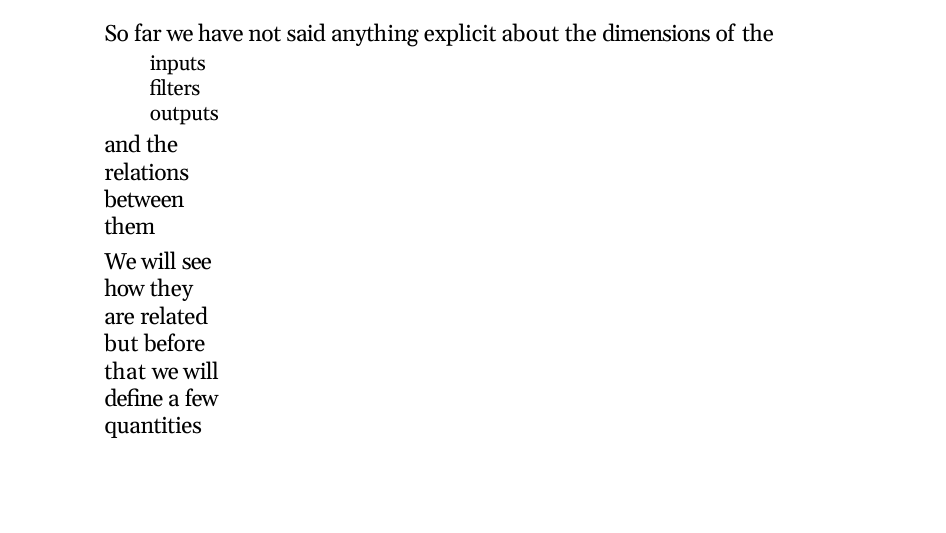

# So far we have not said anything explicit about the dimensions of the

inputs  filters  outputs
and the relations between them
We will see how they are related but before that we will define a few quantities